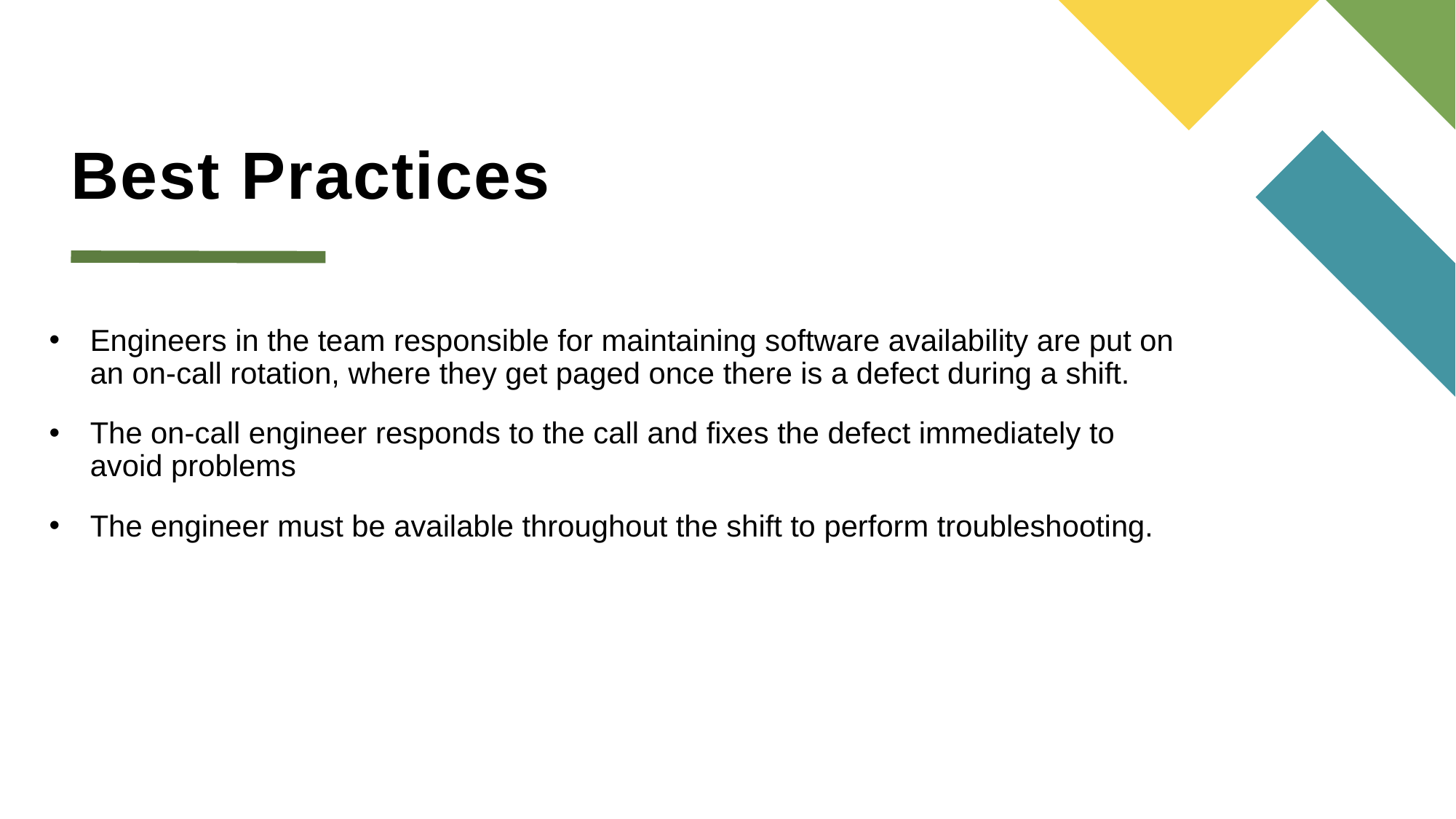

# Best Practices
Engineers in the team responsible for maintaining software availability are put on an on-call rotation, where they get paged once there is a defect during a shift.
The on-call engineer responds to the call and fixes the defect immediately to avoid problems
The engineer must be available throughout the shift to perform troubleshooting.